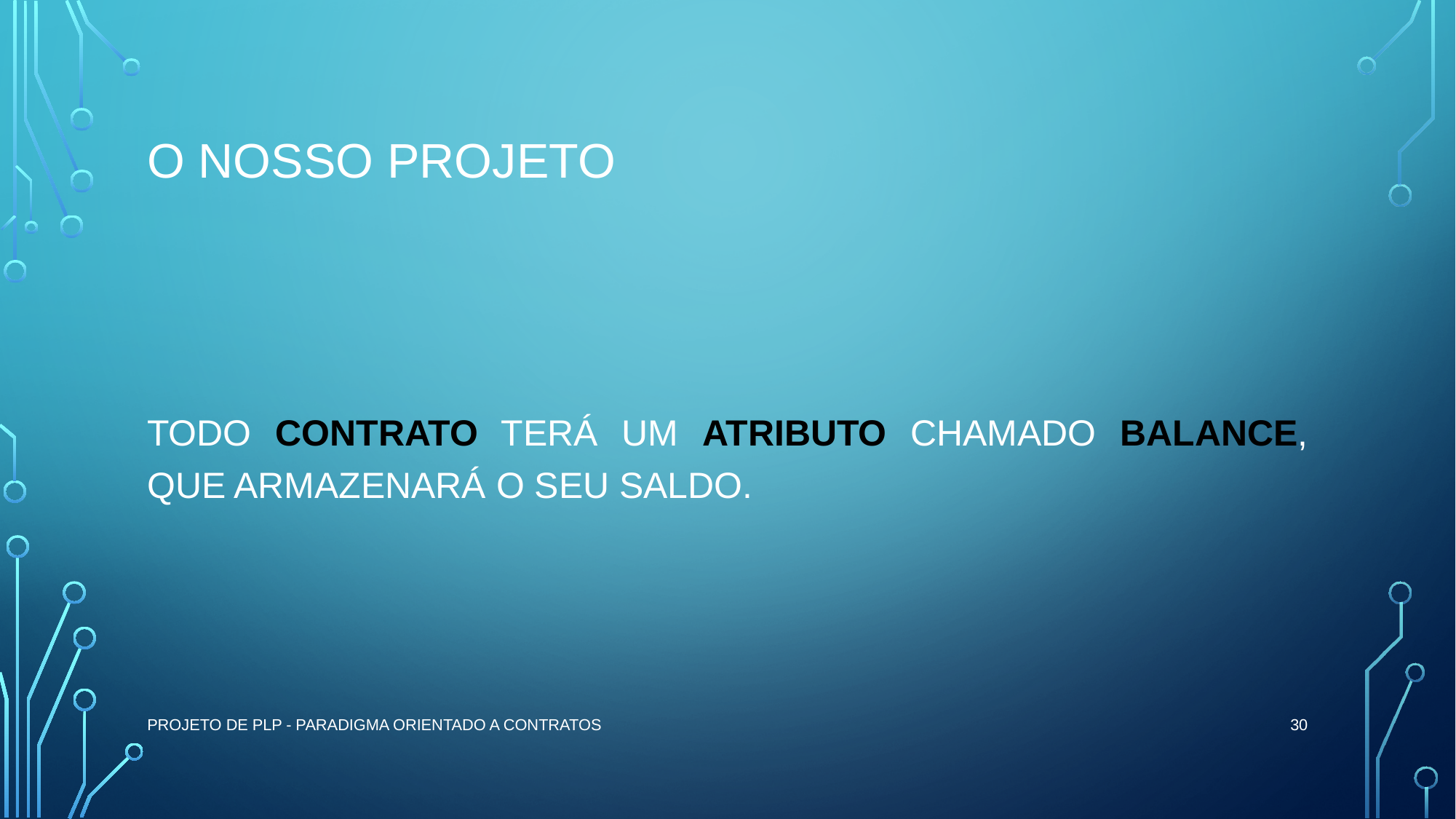

# O nosso projeto

Todo contrato terá um atributo chamado balance, que armazenará o seu saldo.
30
Projeto de PLP - Paradigma Orientado a Contratos